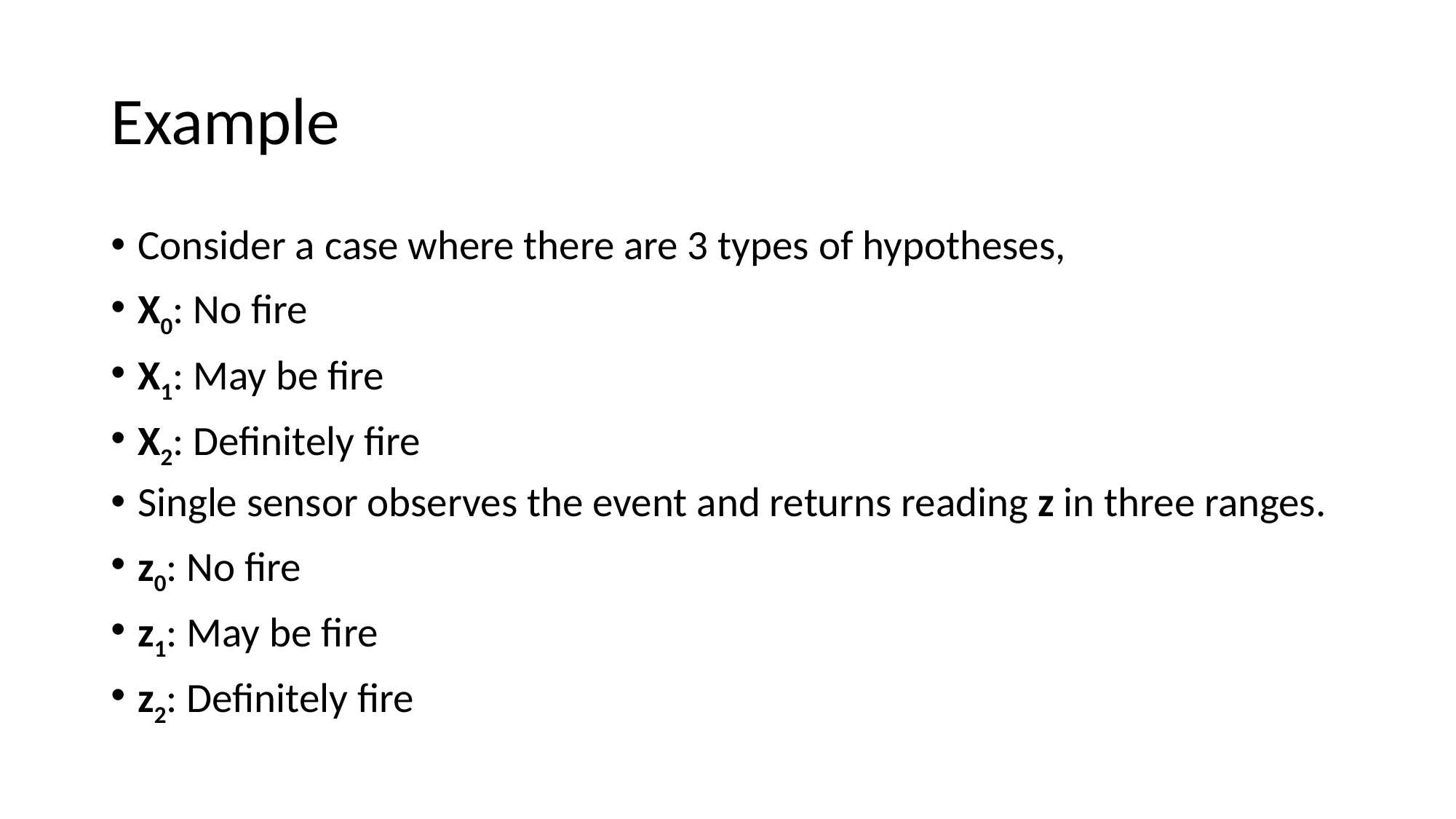

# Example
Consider a case where there are 3 types of hypotheses,
X0: No fire
X1: May be fire
X2: Definitely fire
Single sensor observes the event and returns reading z in three ranges.
z0: No fire
z1: May be fire
z2: Definitely fire